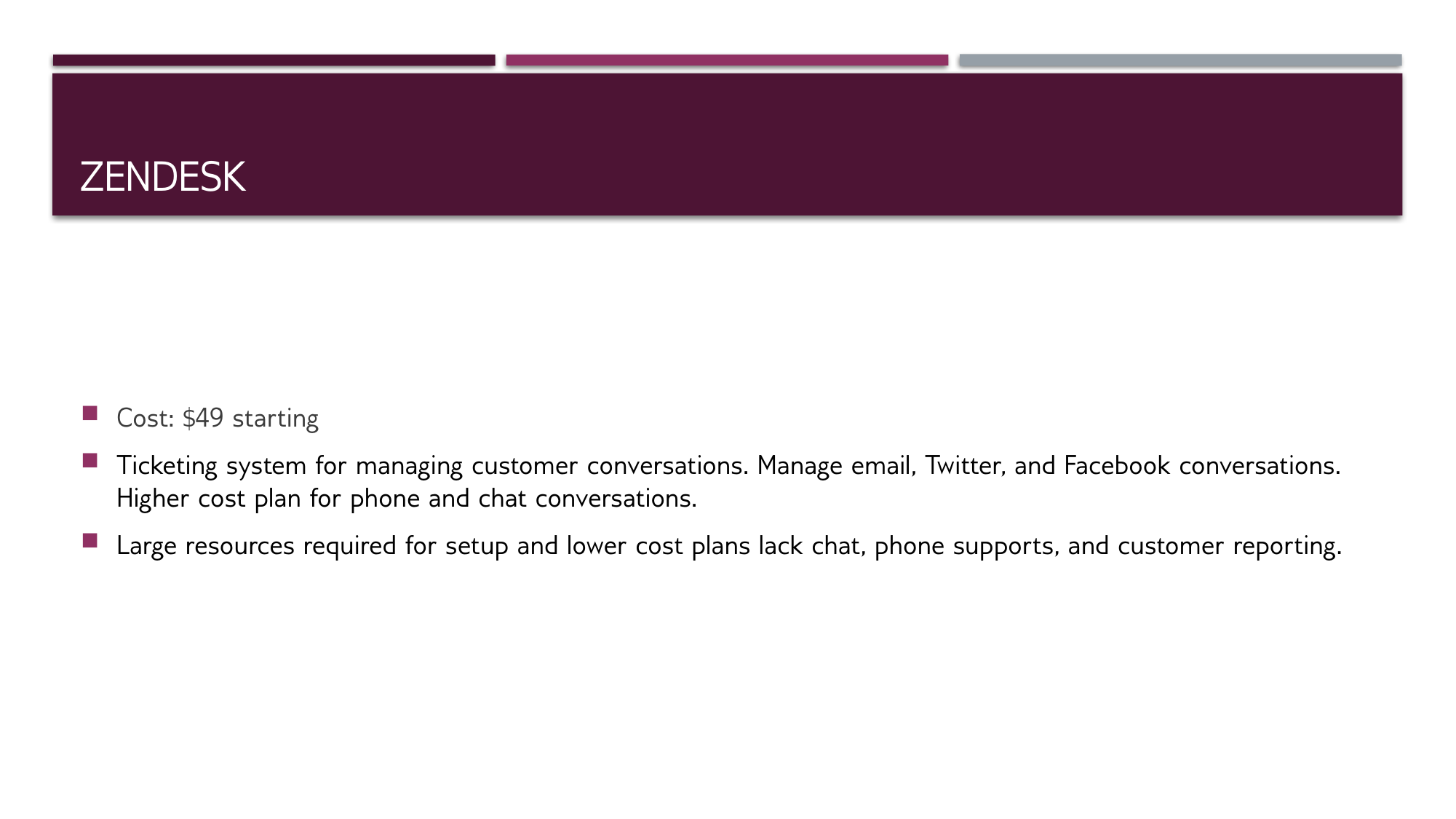

# ZenDesk
Cost: $49 starting
Ticketing system for managing customer conversations. Manage email, Twitter, and Facebook conversations. Higher cost plan for phone and chat conversations.
Large resources required for setup and lower cost plans lack chat, phone supports, and customer reporting.